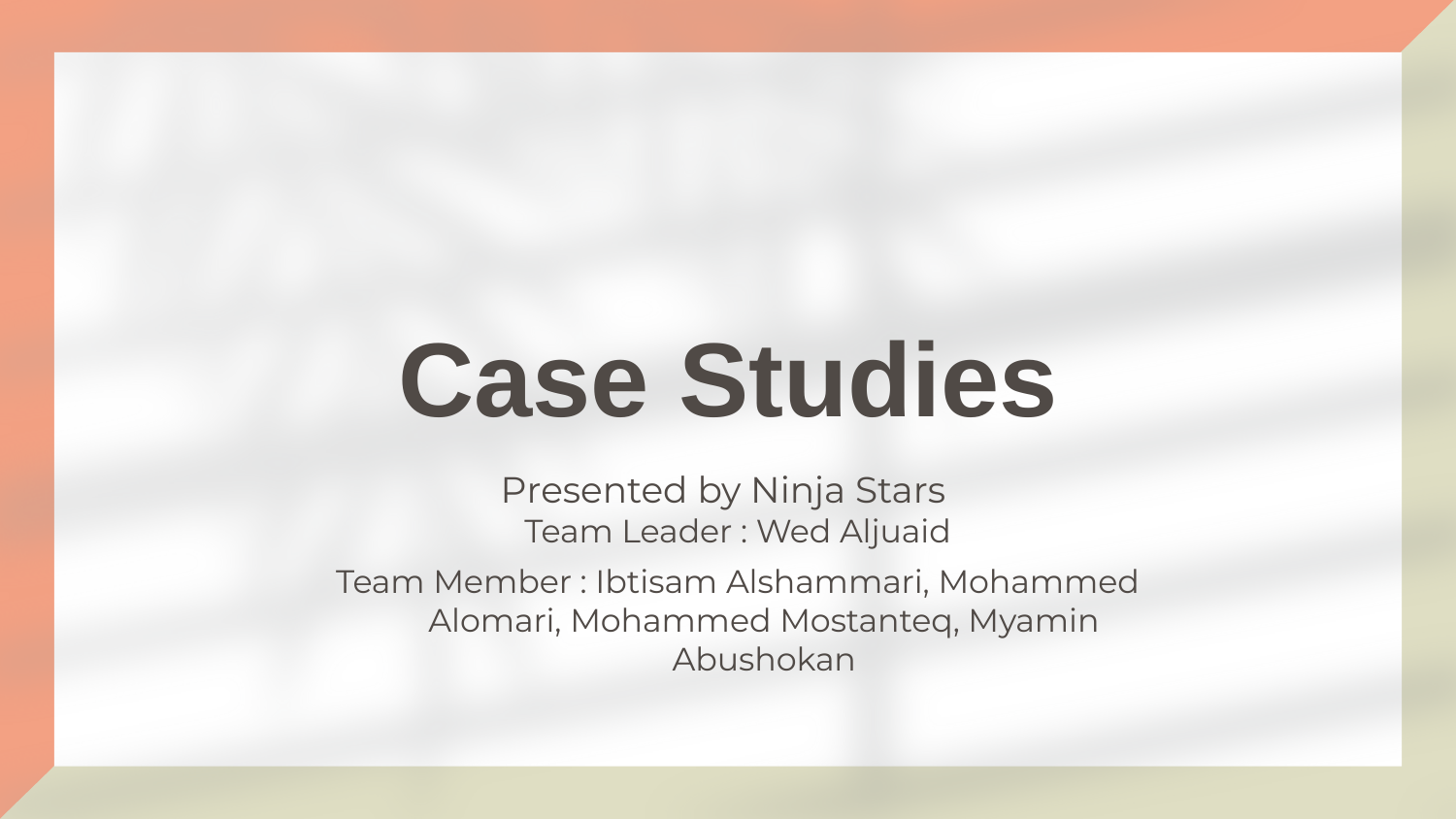

# Case Studies
Presented by Ninja Stars
Team Leader : Wed Aljuaid
Team Member : Ibtisam Alshammari, Mohammed Alomari, Mohammed Mostanteq, Myamin Abushokan